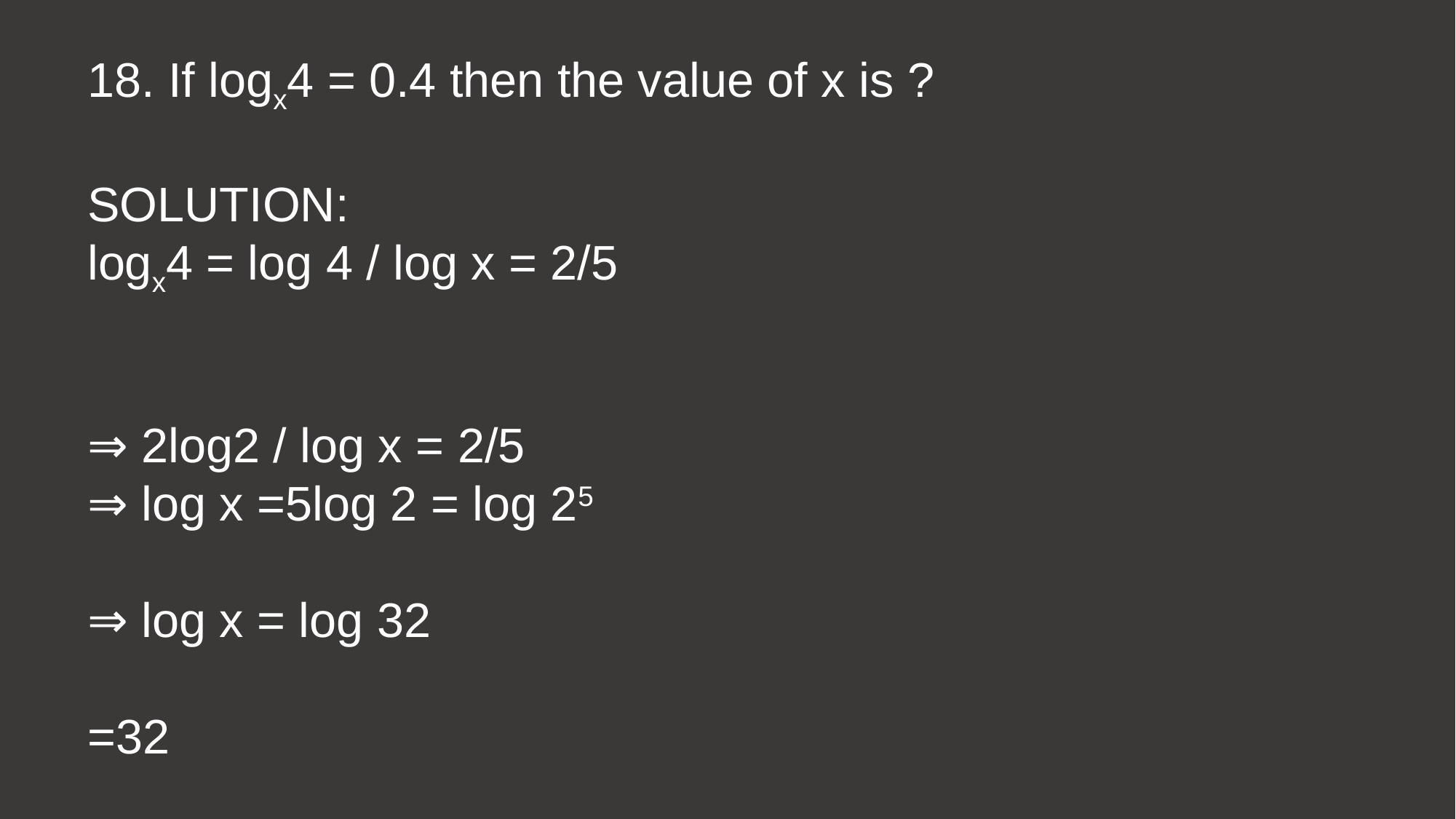

18. If logx4 = 0.4 then the value of x is ?

SOLUTION:
logx4 = log 4 / log x = 2/5

⇒ 2log2 / log x = 2/5
⇒ log x =5log 2 = log 25
⇒ log x = log 32

=32